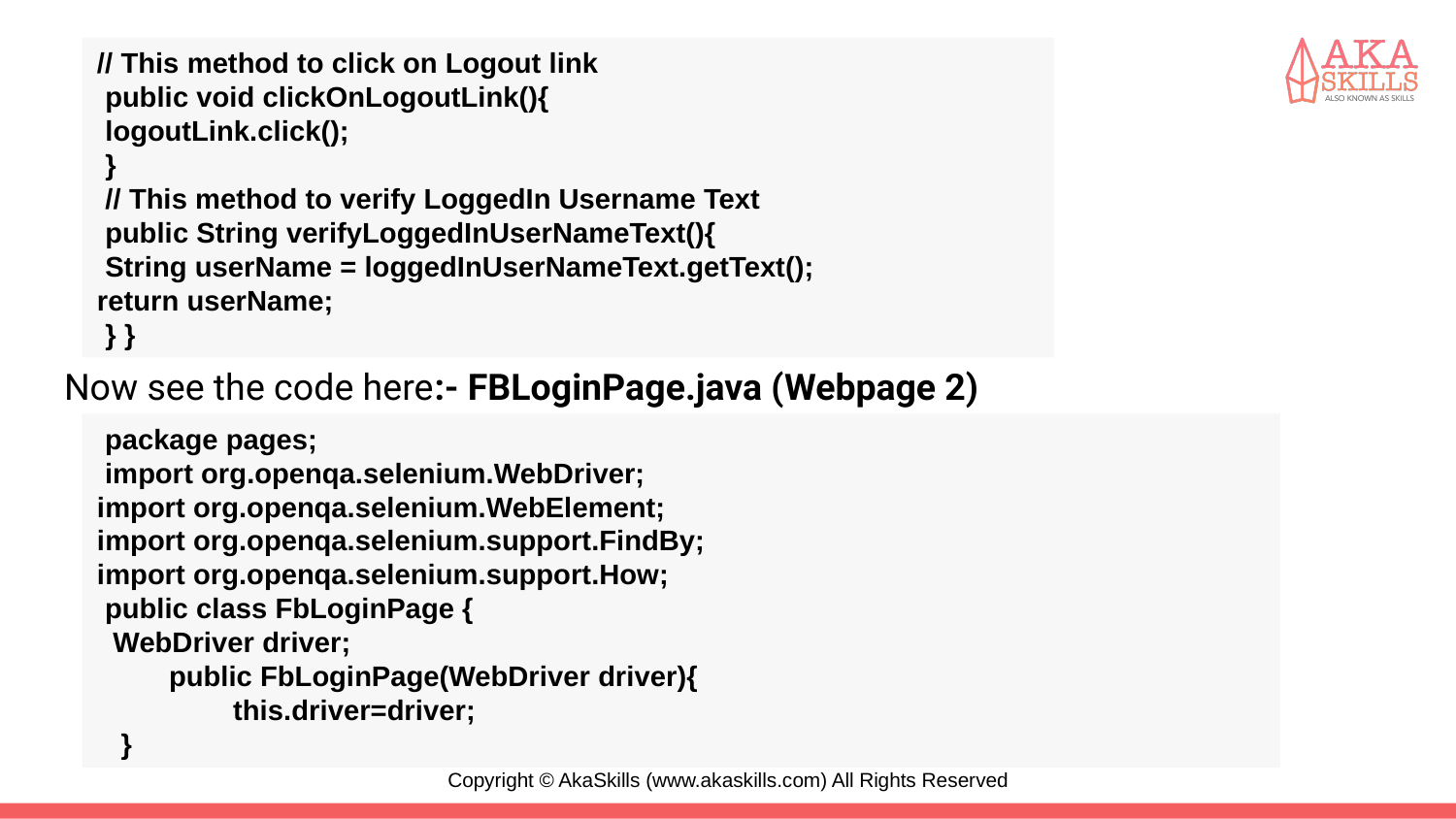

#

Now see the code here:- FBLoginPage.java (Webpage 2)
// This method to click on Logout link
 public void clickOnLogoutLink(){
 logoutLink.click();
 }
 // This method to verify LoggedIn Username Text
 public String verifyLoggedInUserNameText(){
 String userName = loggedInUserNameText.getText();
return userName;
 } }
 package pages;
 import org.openqa.selenium.WebDriver;
import org.openqa.selenium.WebElement;
import org.openqa.selenium.support.FindBy;
import org.openqa.selenium.support.How;
 public class FbLoginPage {
  WebDriver driver;
         public FbLoginPage(WebDriver driver){
                 this.driver=driver;
   }